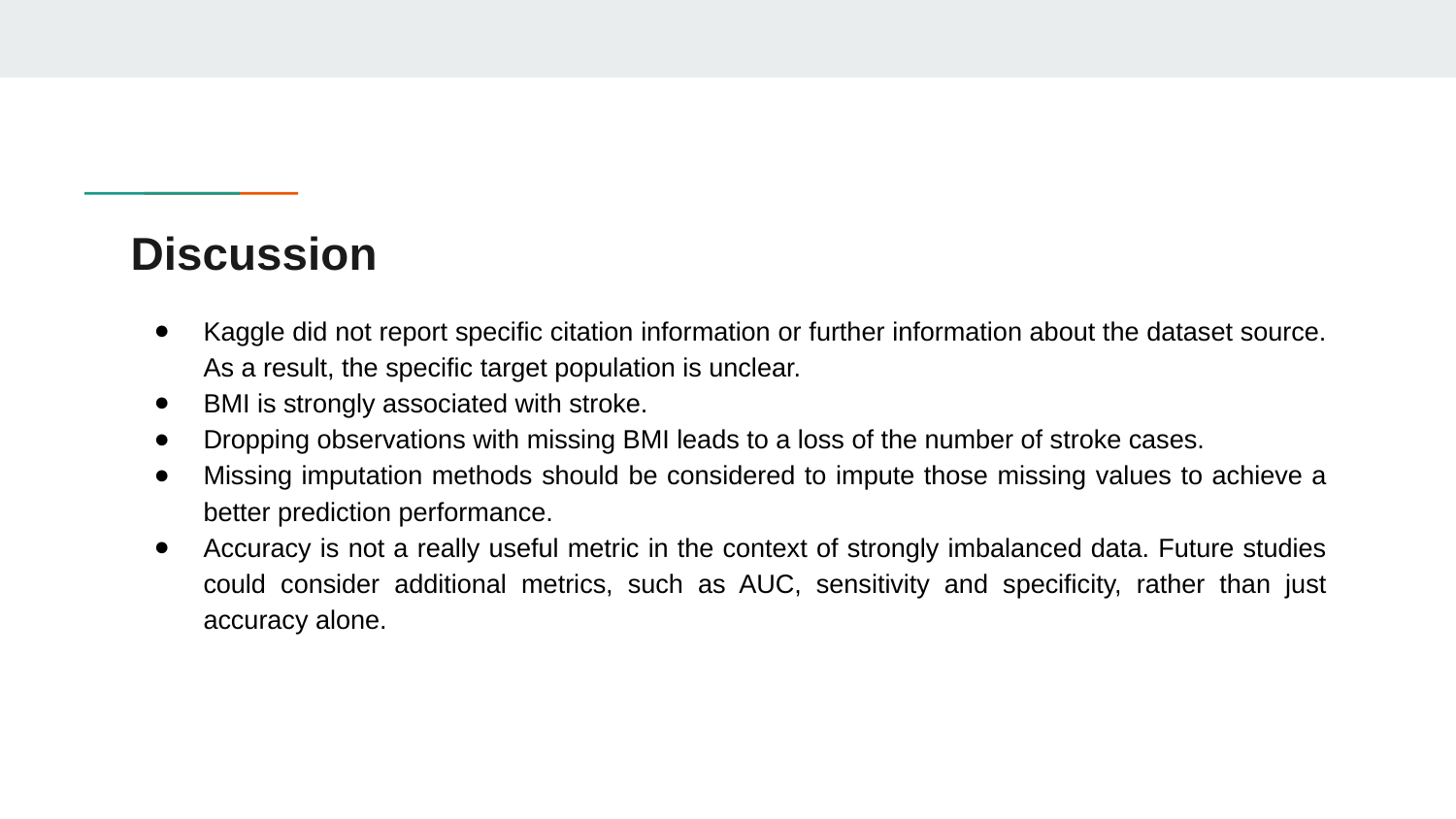

# Discussion
Kaggle did not report specific citation information or further information about the dataset source. As a result, the specific target population is unclear.
BMI is strongly associated with stroke.
Dropping observations with missing BMI leads to a loss of the number of stroke cases.
Missing imputation methods should be considered to impute those missing values to achieve a better prediction performance.
Accuracy is not a really useful metric in the context of strongly imbalanced data. Future studies could consider additional metrics, such as AUC, sensitivity and specificity, rather than just accuracy alone.